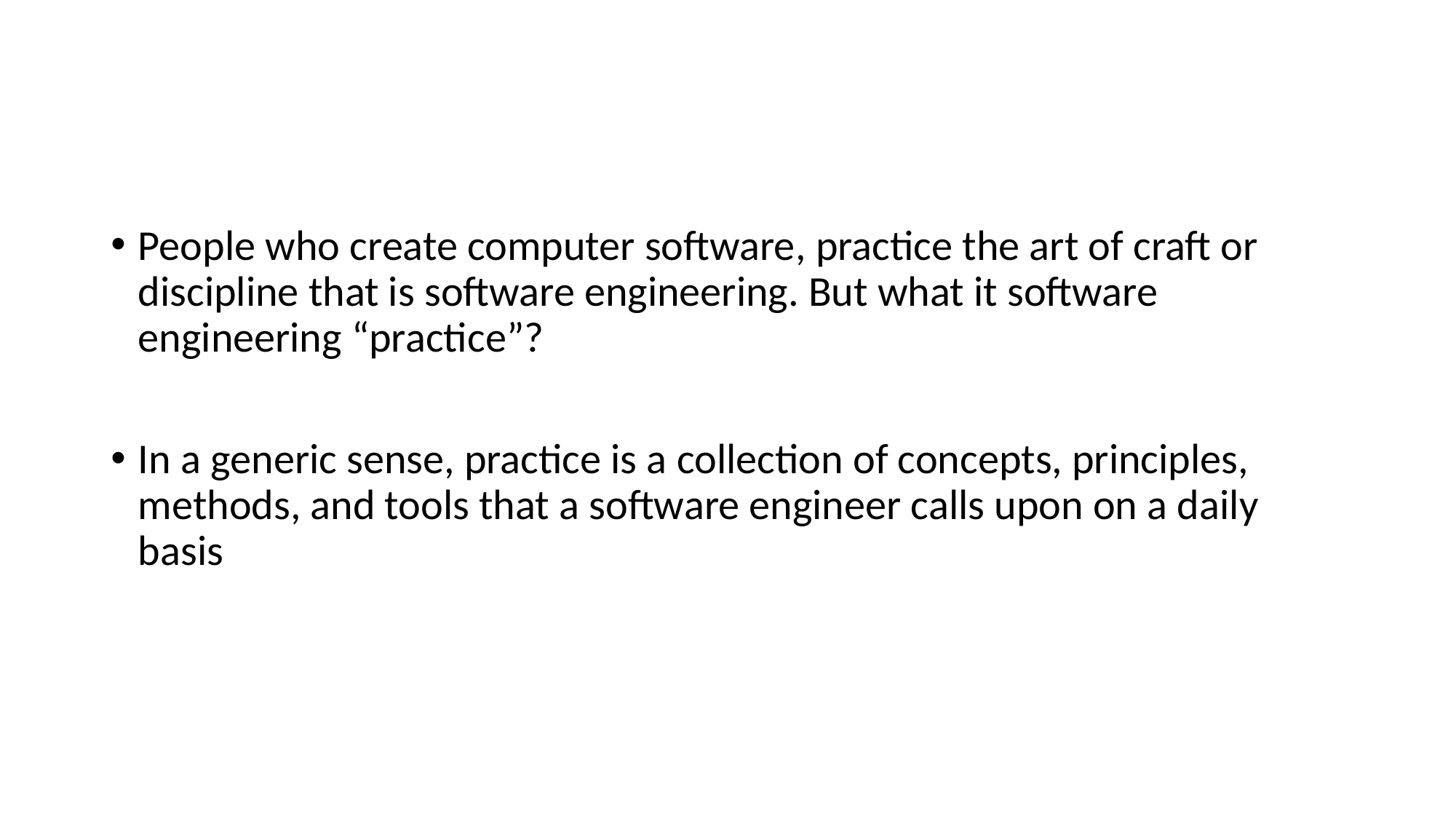

#
People who create computer software, practice the art of craft or discipline that is software engineering. But what it software engineering “practice”?

In a generic sense, practice is a collection of concepts, principles, methods, and tools that a software engineer calls upon on a daily basis